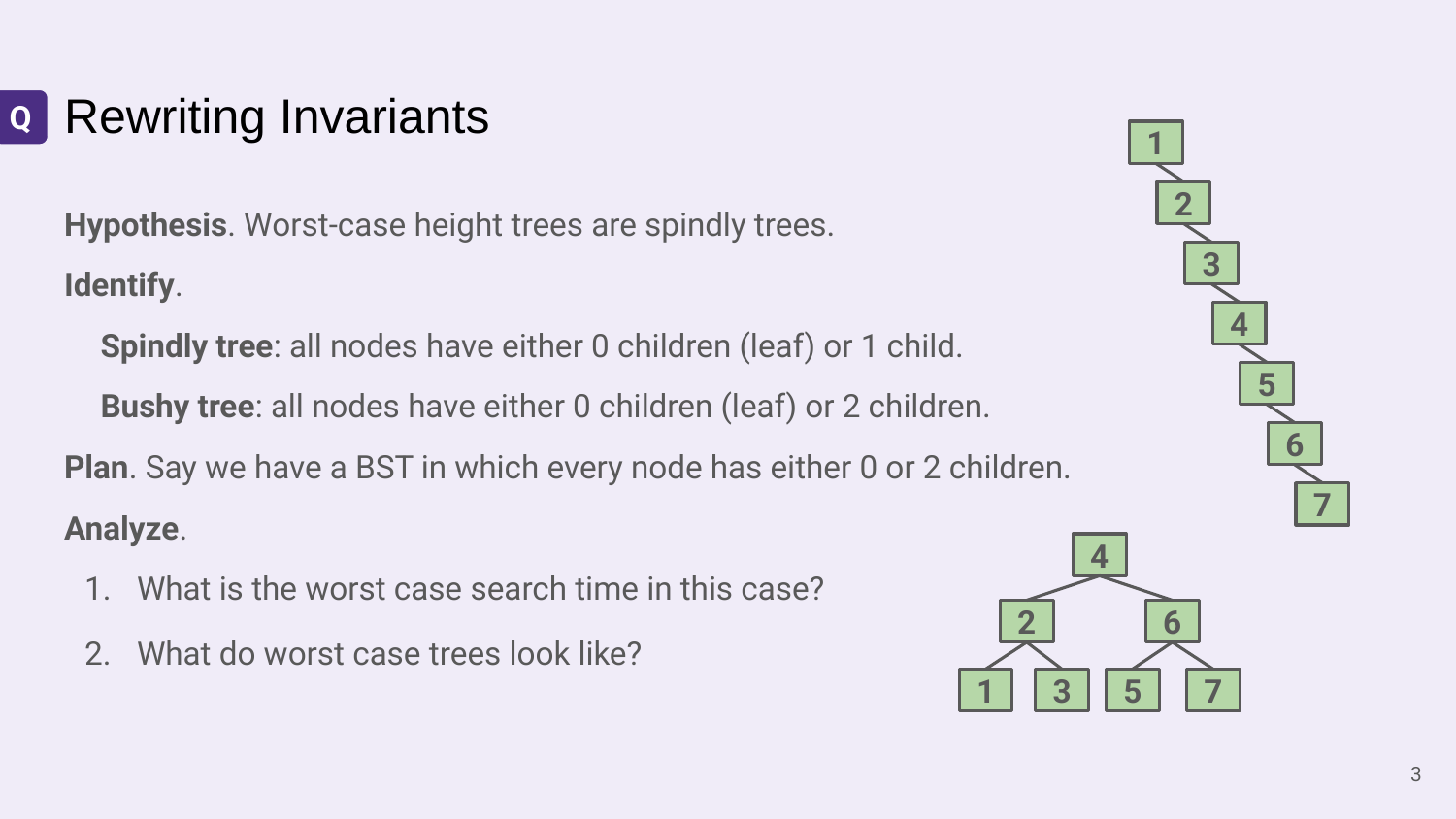

# Rewriting Invariants
Q
1
2
3
4
5
6
7
Hypothesis. Worst-case height trees are spindly trees.
Identify.
Spindly tree: all nodes have either 0 children (leaf) or 1 child.
Bushy tree: all nodes have either 0 children (leaf) or 2 children.
Plan. Say we have a BST in which every node has either 0 or 2 children.
Analyze.
What is the worst case search time in this case?
What do worst case trees look like?
4
2
6
1
3
5
7
3